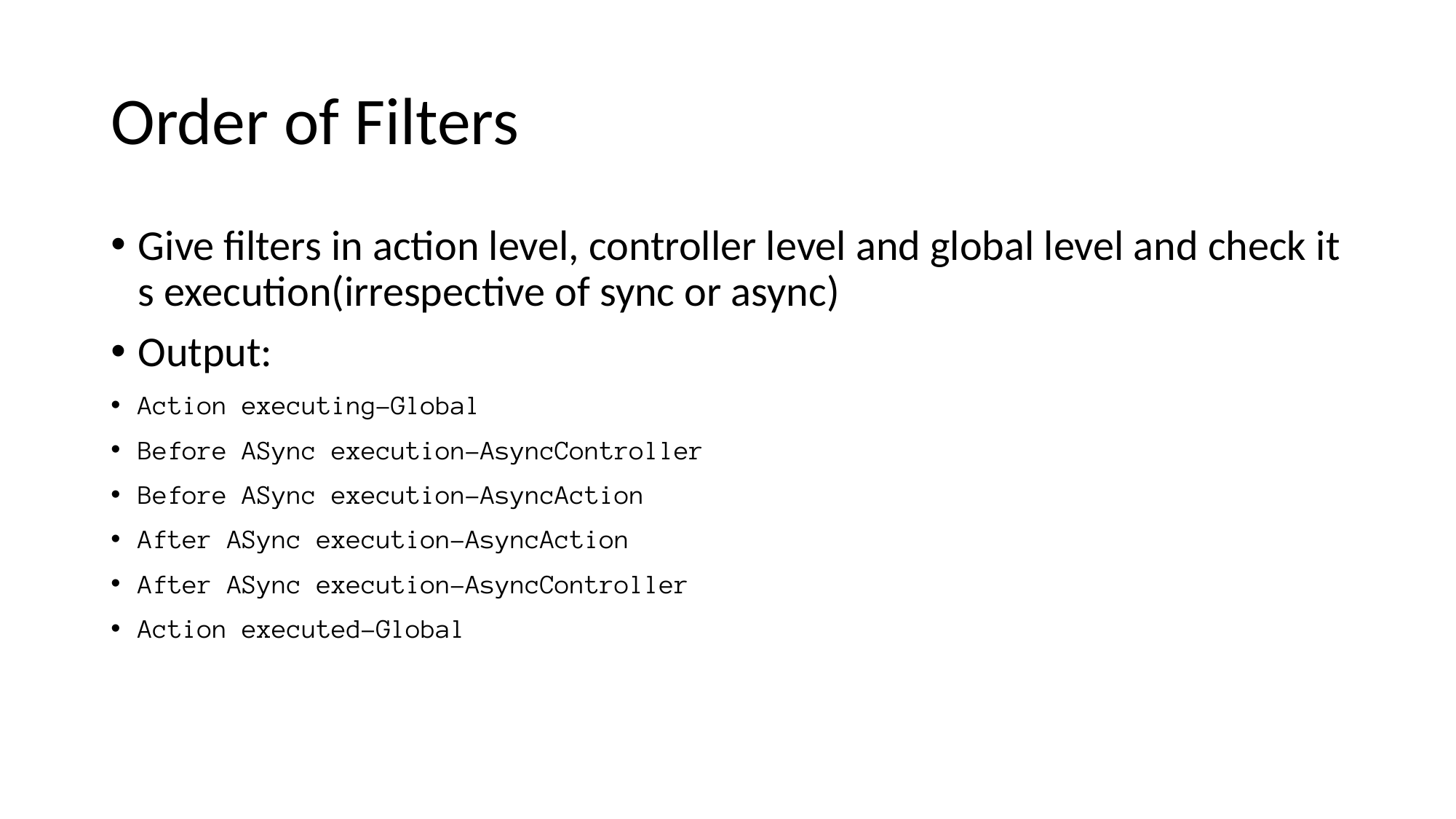

# Order of Filters
Give filters in action level, controller level and global level and check it s execution(irrespective of sync or async)
Output:
Action executing-Global
Before ASync execution-AsyncController
Before ASync execution-AsyncAction
After ASync execution-AsyncAction
After ASync execution-AsyncController
Action executed-Global